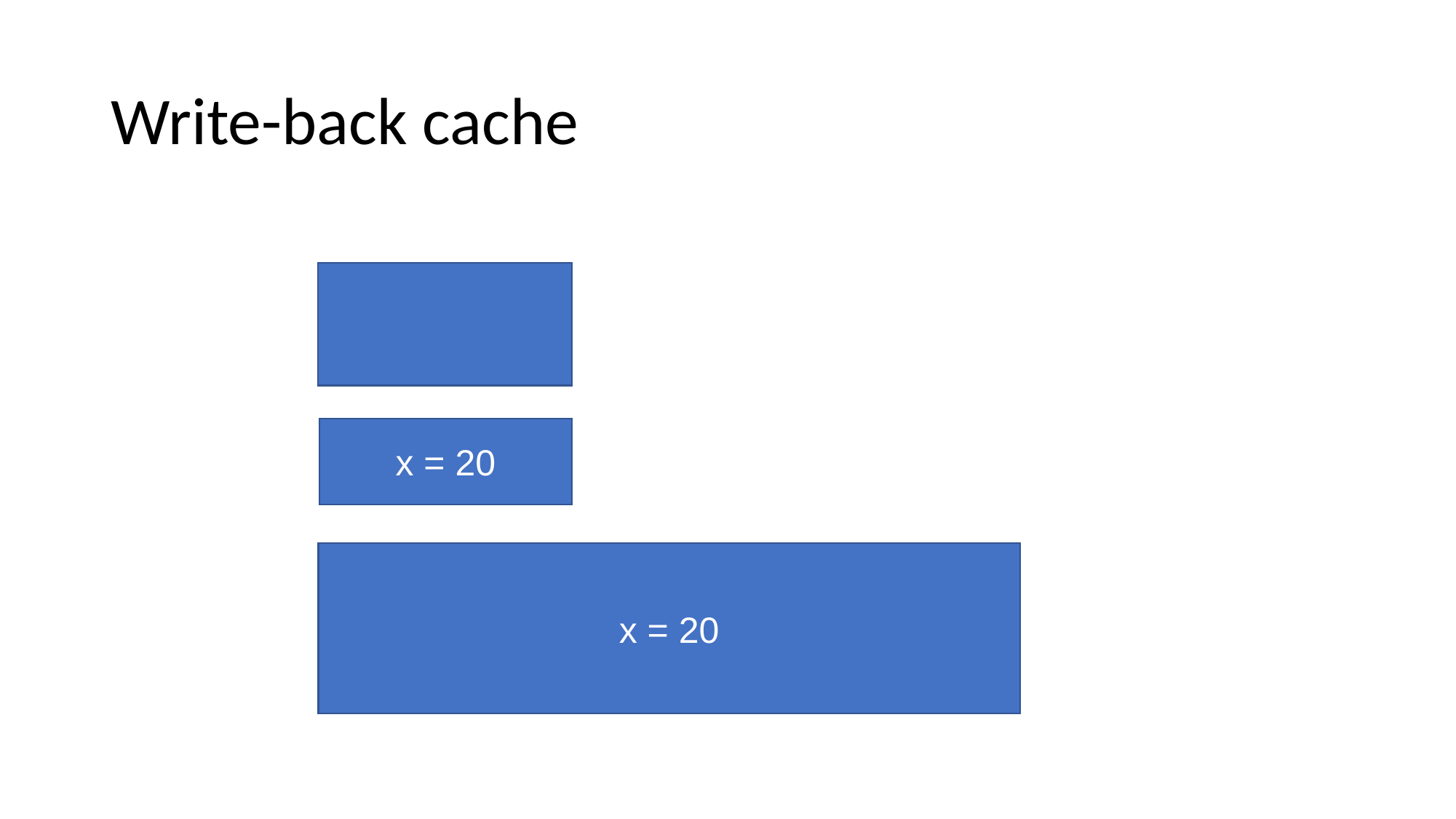

# Write-back cache

x = 20
x = 20